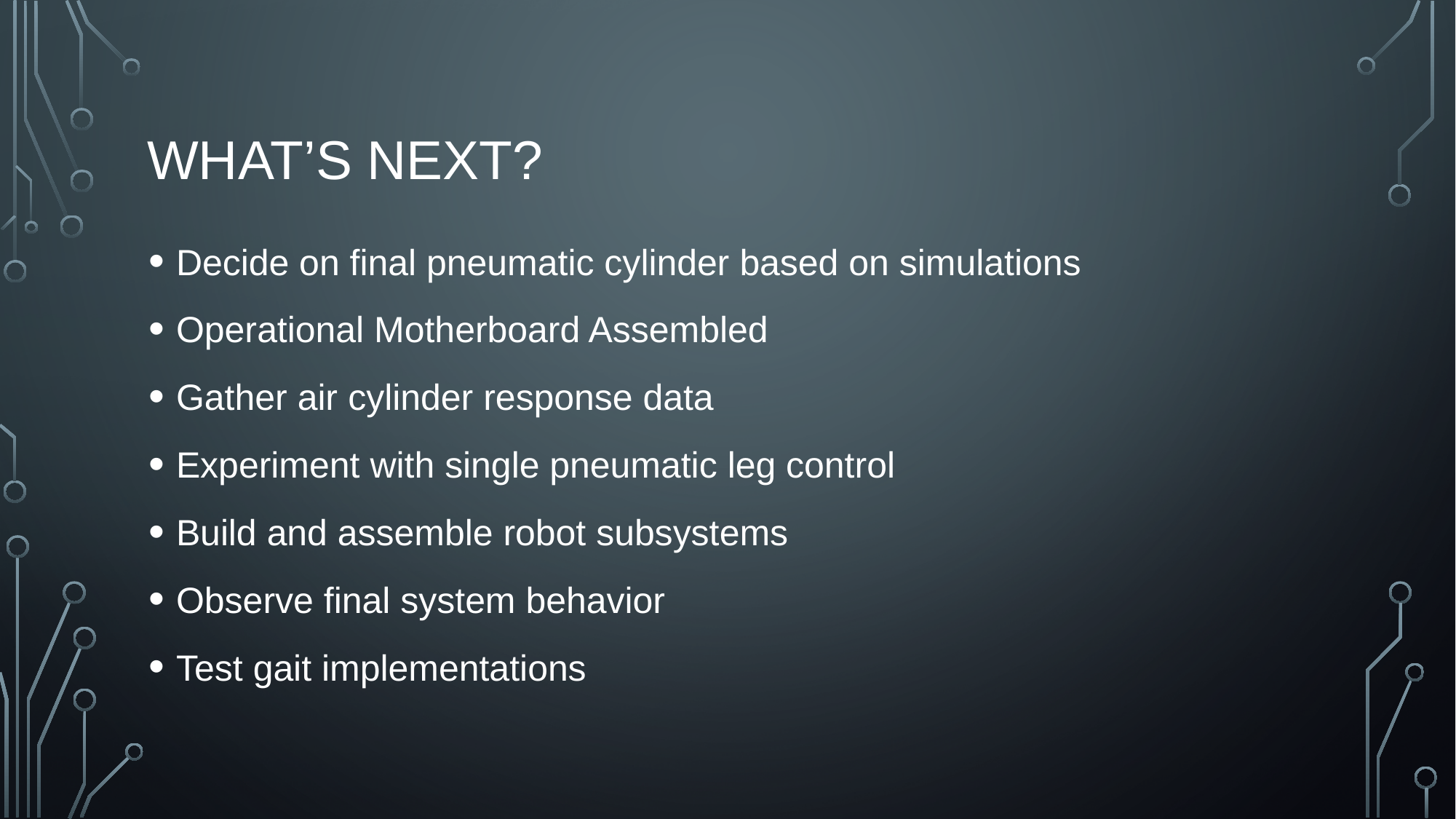

# What’s Next?
Decide on final pneumatic cylinder based on simulations
Operational Motherboard Assembled
Gather air cylinder response data
Experiment with single pneumatic leg control
Build and assemble robot subsystems
Observe final system behavior
Test gait implementations